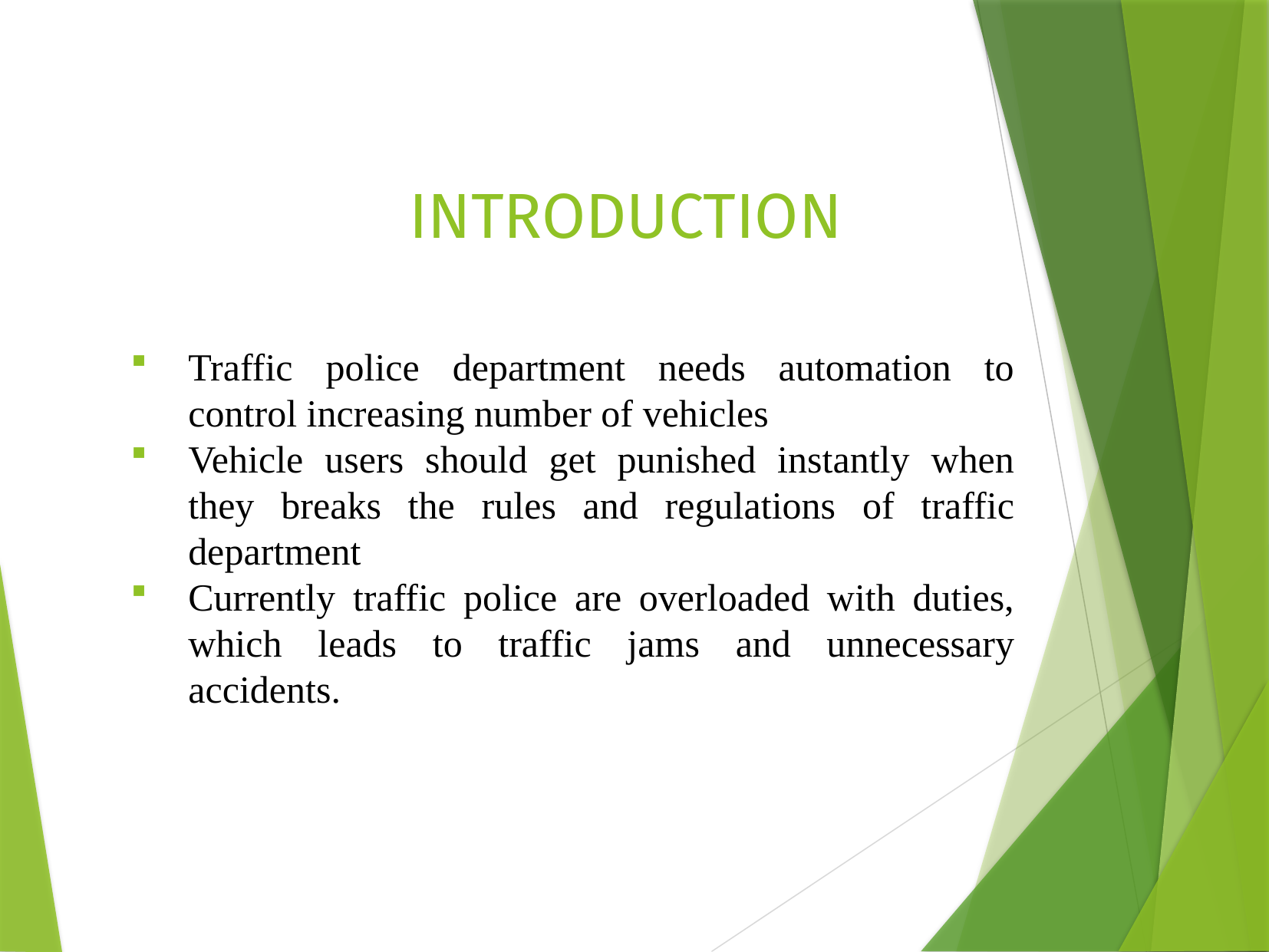

INTRODUCTION
Traffic police department needs automation to control increasing number of vehicles
Vehicle users should get punished instantly when they breaks the rules and regulations of traffic department
Currently traffic police are overloaded with duties, which leads to traffic jams and unnecessary accidents.